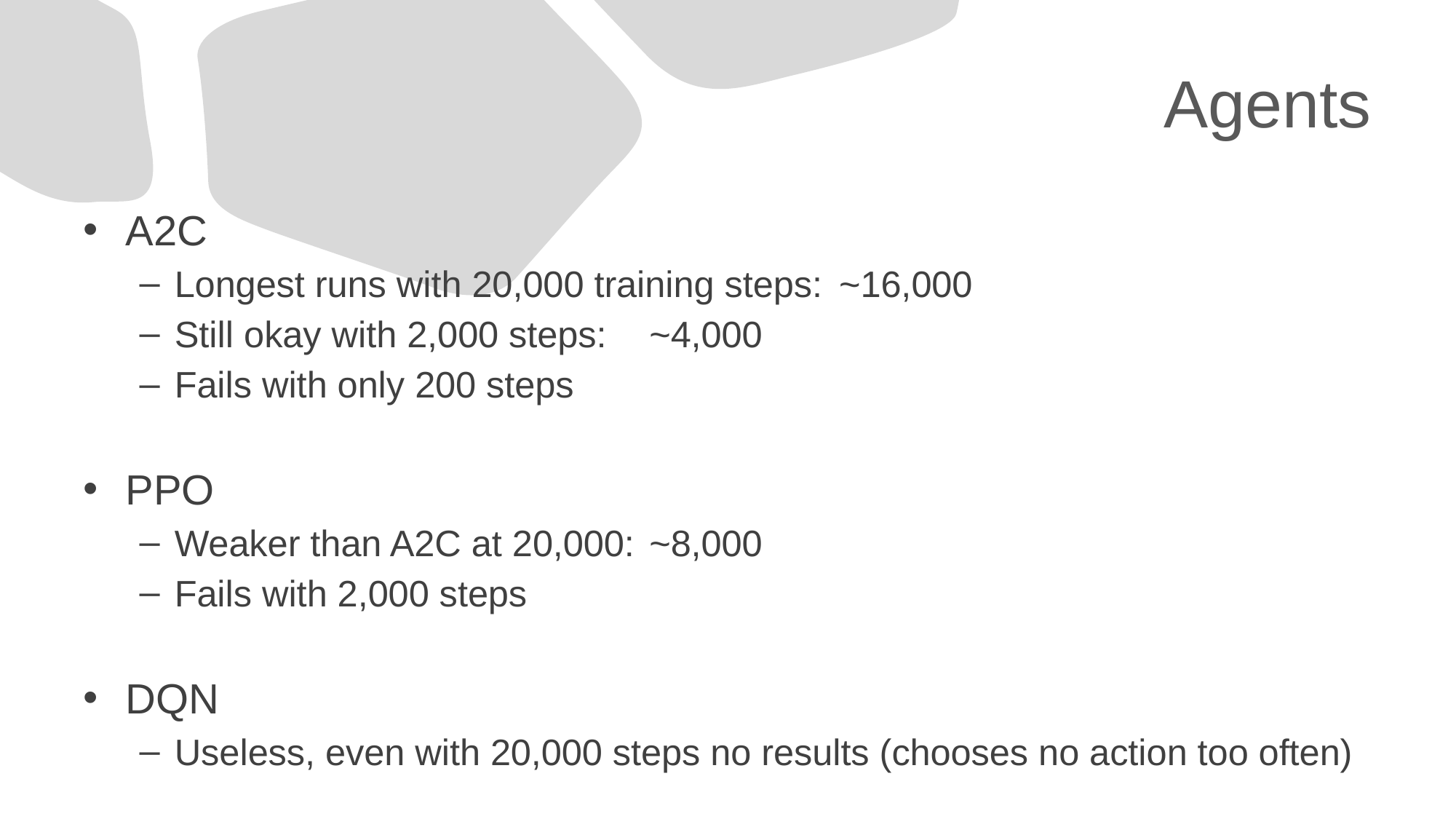

# Agents
A2C
Longest runs with 20,000 training steps:		~16,000
Still okay with 2,000 steps:				~4,000
Fails with only 200 steps

PPO
Weaker than A2C at 20,000:			~8,000
Fails with 2,000 steps

DQN
Useless, even with 20,000 steps no results (chooses no action too often)